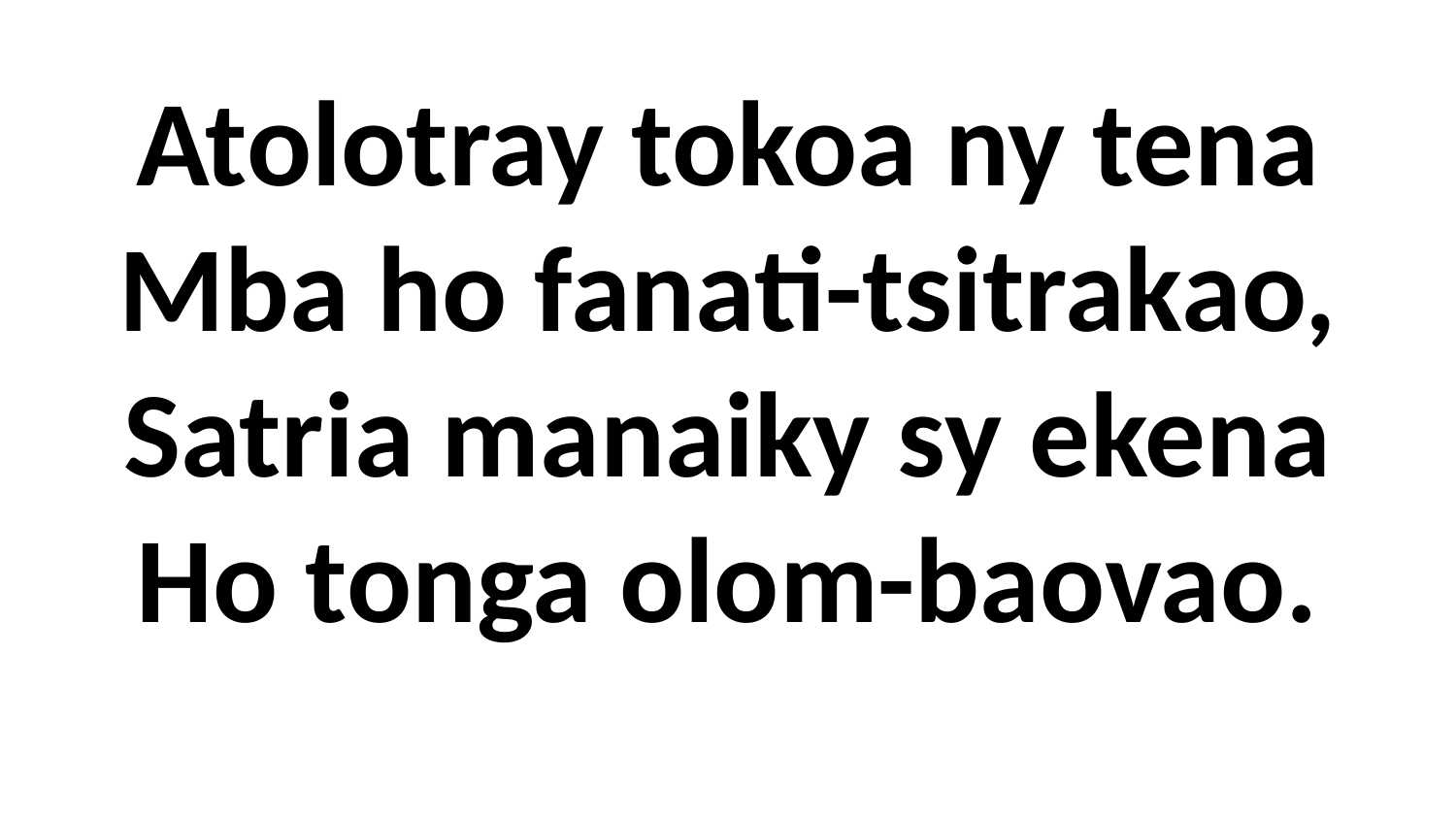

# Atolotray tokoa ny tena Mba ho fanati-tsitrakao, Satria manaiky sy ekena Ho tonga olom-baovao.